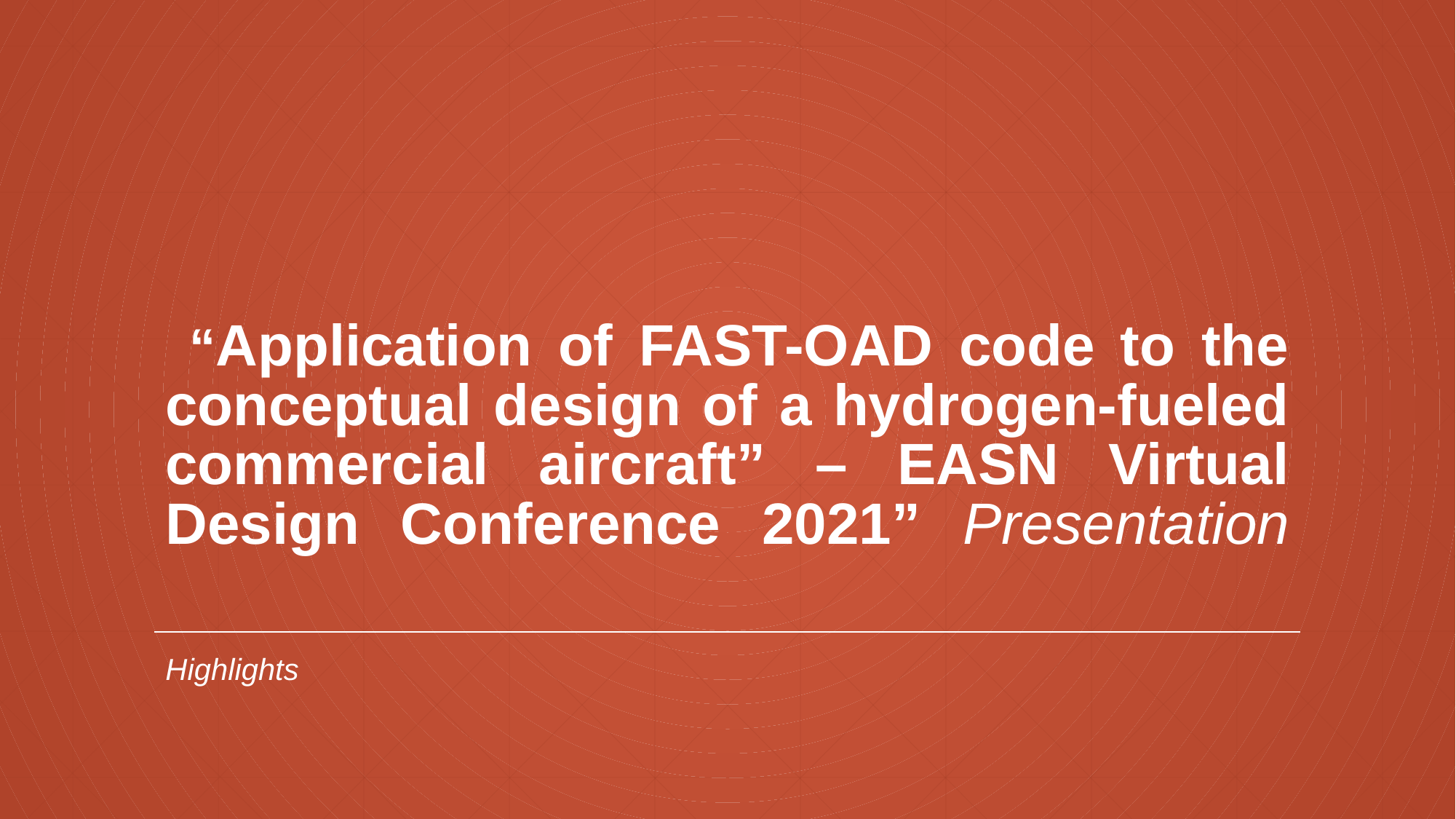

# “Application of FAST-OAD code to the conceptual design of a hydrogen-fueled commercial aircraft” – EASN Virtual Design Conference 2021” Presentation
Highlights